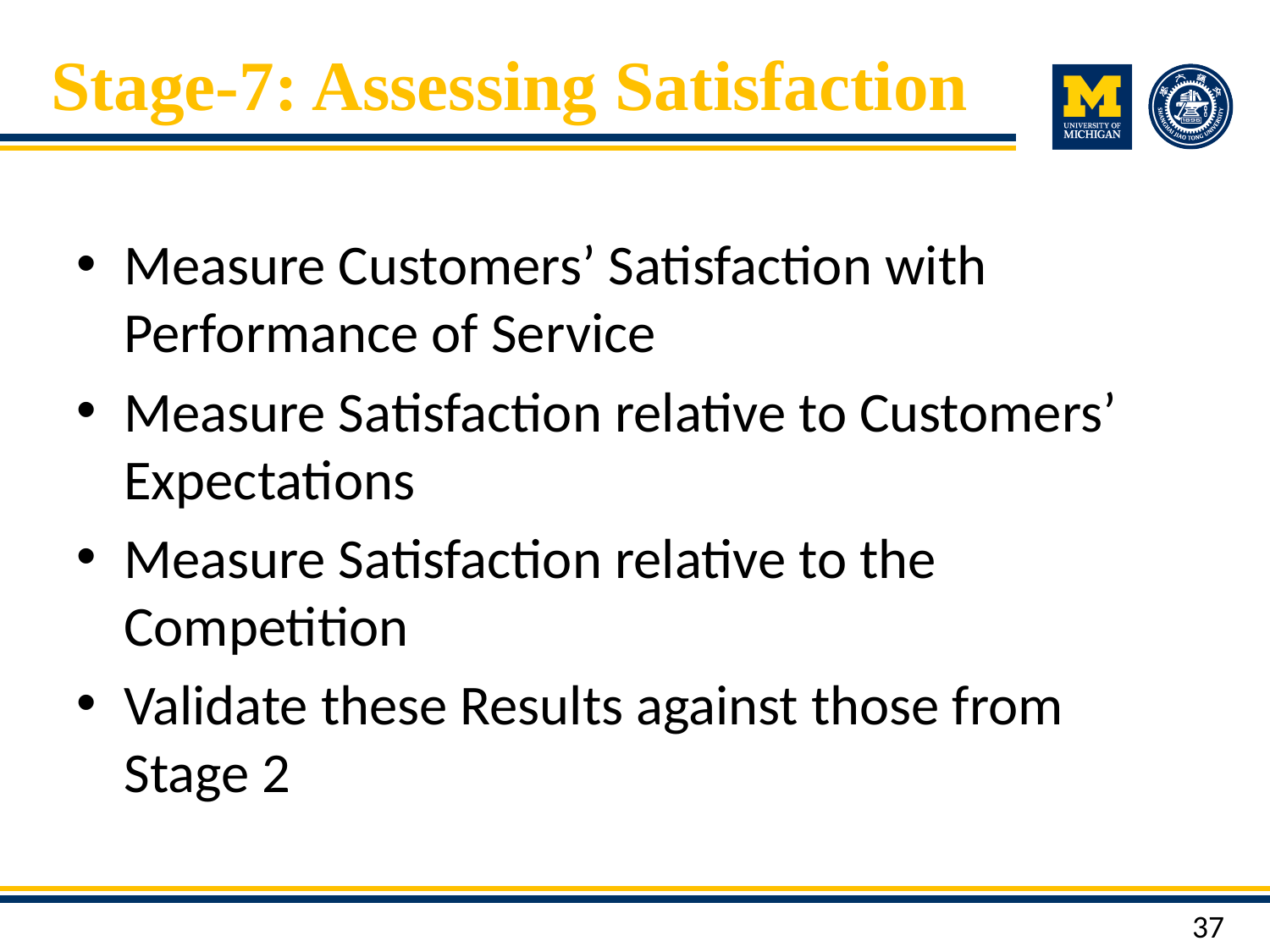

# Stage-7: Assessing Satisfaction
Measure Customers’ Satisfaction with Performance of Service
Measure Satisfaction relative to Customers’ Expectations
Measure Satisfaction relative to the Competition
Validate these Results against those from Stage 2